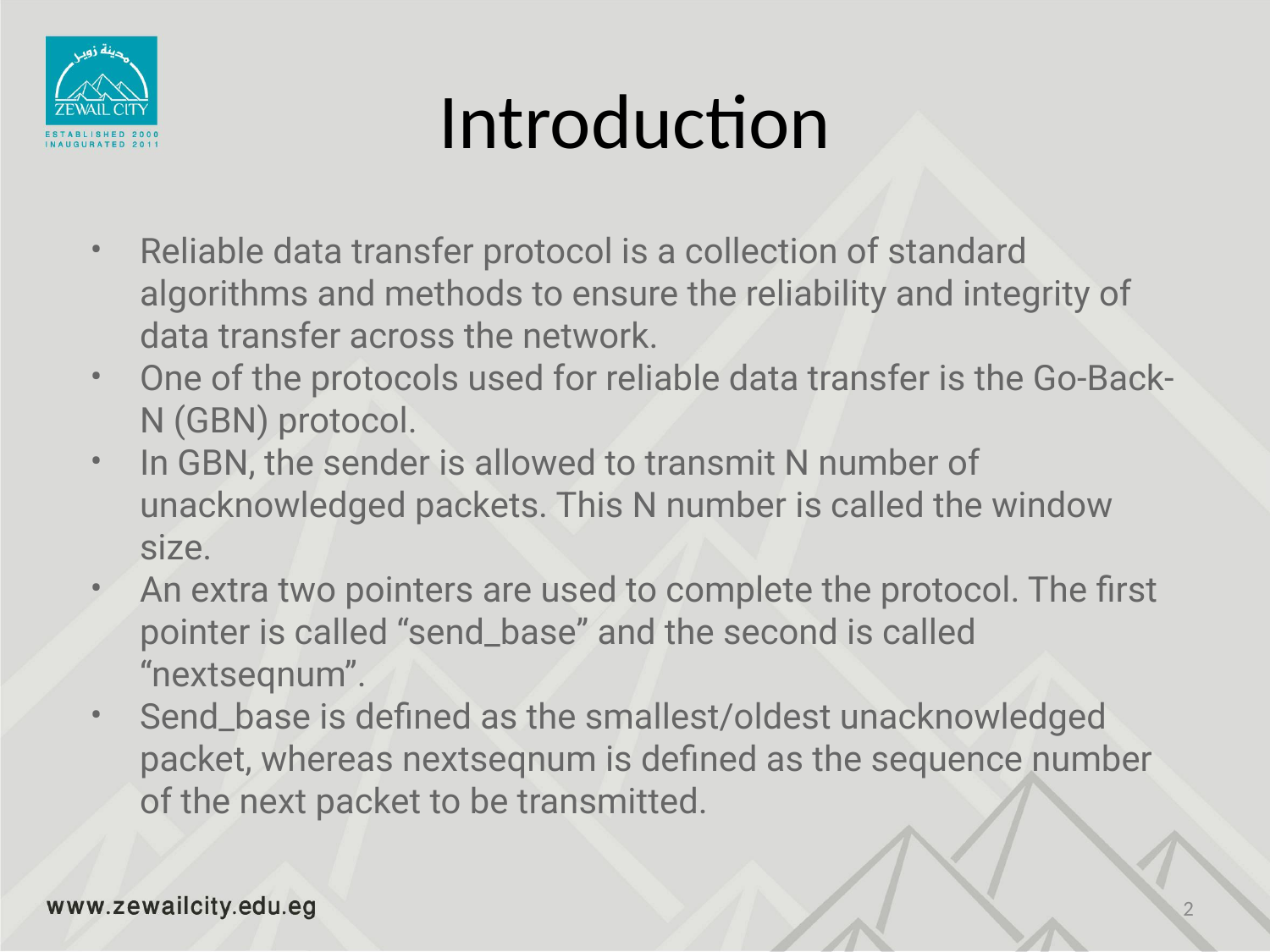

# Introduction
Reliable data transfer protocol is a collection of standard algorithms and methods to ensure the reliability and integrity of data transfer across the network.
One of the protocols used for reliable data transfer is the Go-Back-N (GBN) protocol.
In GBN, the sender is allowed to transmit N number of unacknowledged packets. This N number is called the window size.
An extra two pointers are used to complete the protocol. The first pointer is called “send_base” and the second is called “nextseqnum”.
Send_base is defined as the smallest/oldest unacknowledged packet, whereas nextseqnum is defined as the sequence number of the next packet to be transmitted.

2